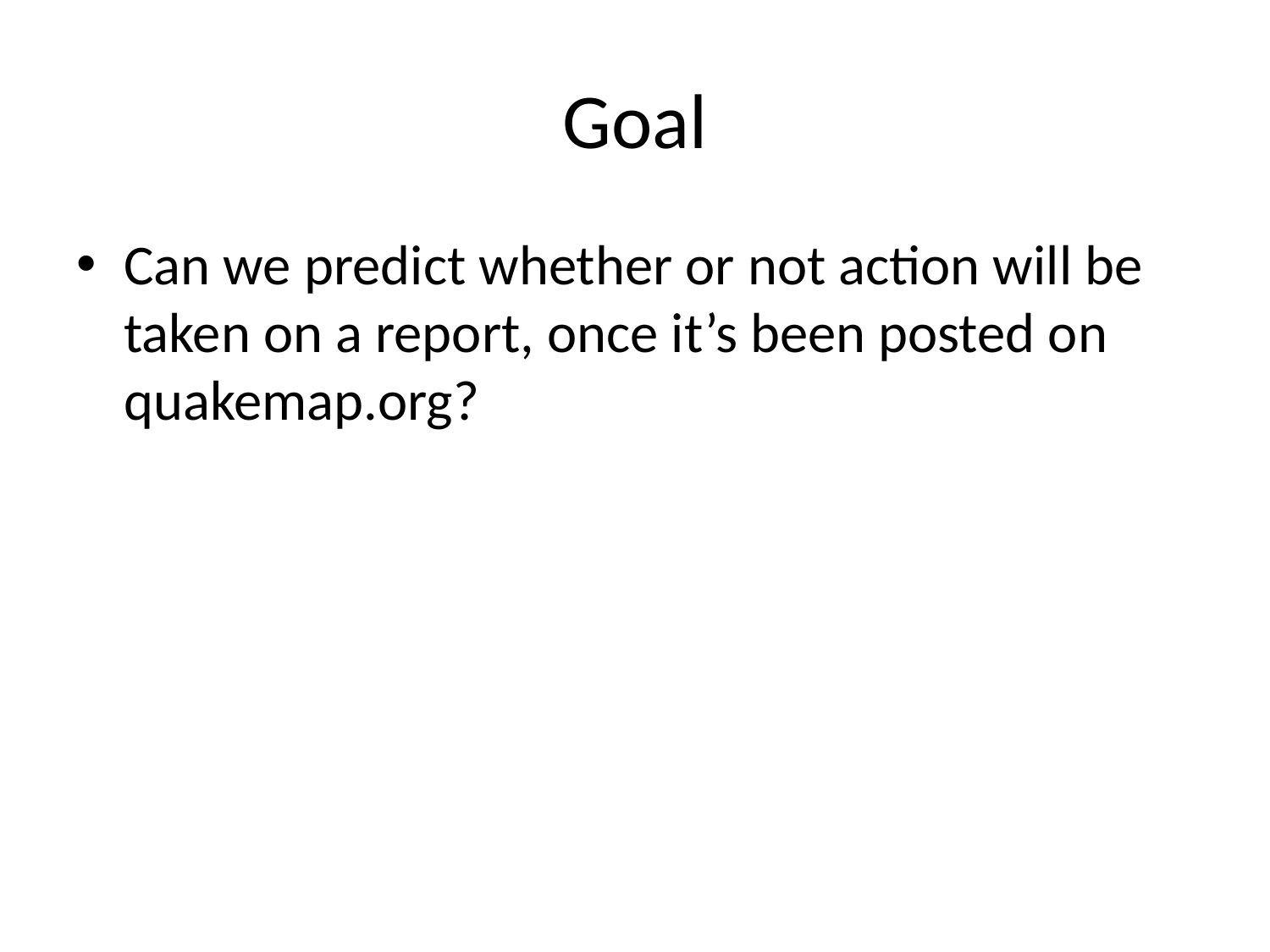

# Goal
Can we predict whether or not action will be taken on a report, once it’s been posted on quakemap.org?